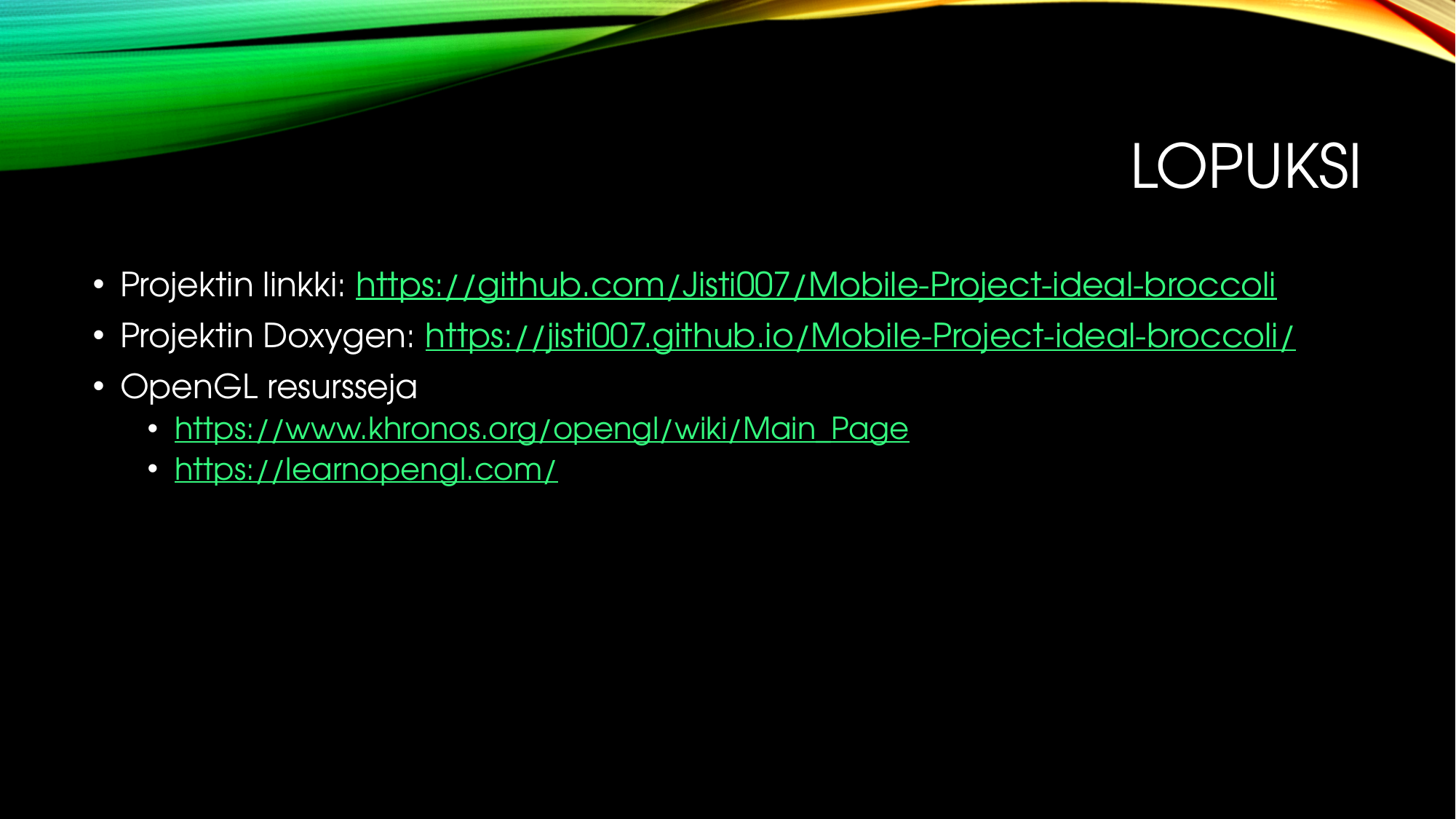

# Lopuksi
Projektin linkki: https://github.com/Jisti007/Mobile-Project-ideal-broccoli
Projektin Doxygen: https://jisti007.github.io/Mobile-Project-ideal-broccoli/
OpenGL resursseja
https://www.khronos.org/opengl/wiki/Main_Page
https://learnopengl.com/